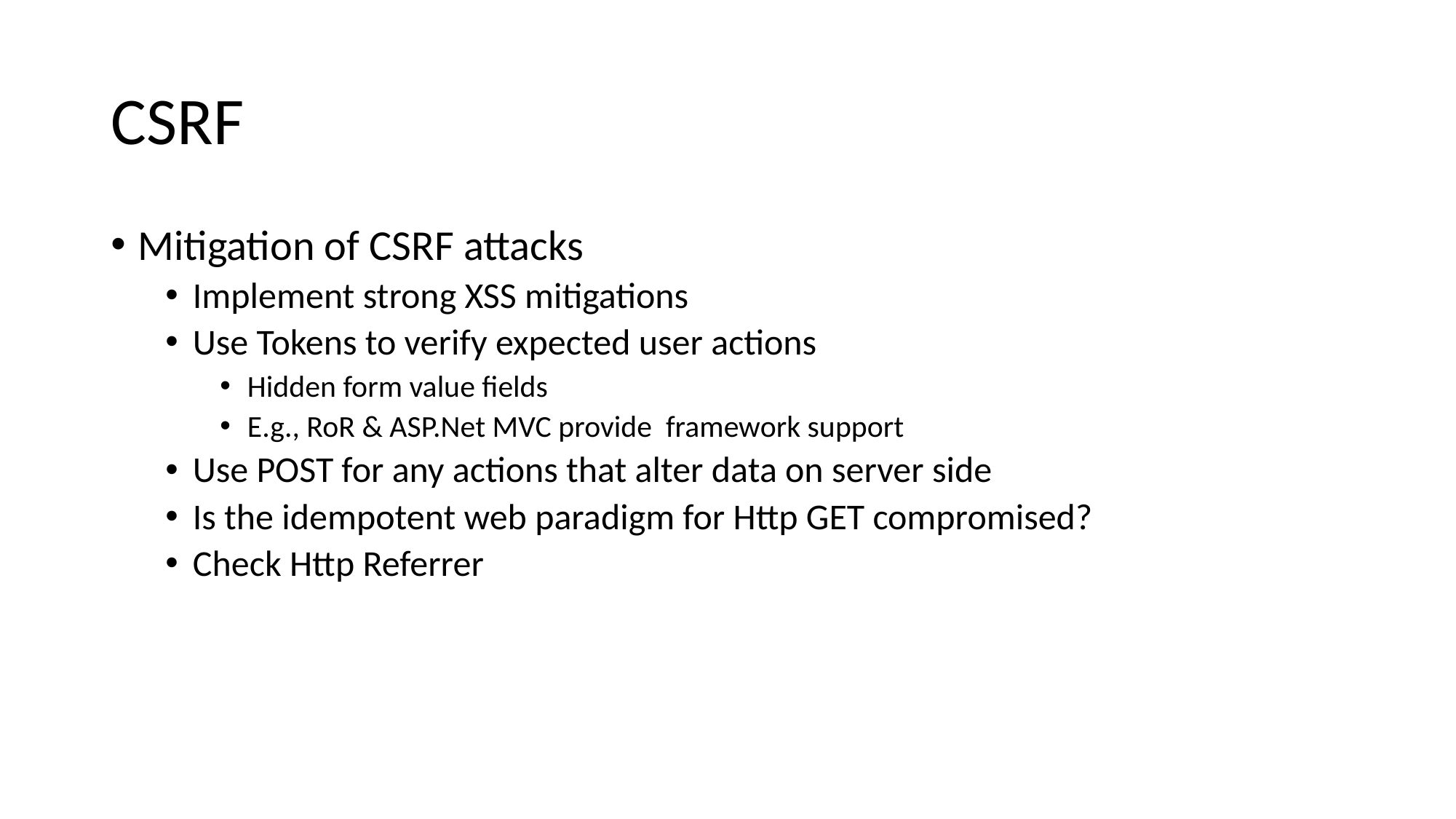

# CSRF
Mitigation of CSRF attacks
Implement strong XSS mitigations
Use Tokens to verify expected user actions
Hidden form value fields
E.g., RoR & ASP.Net MVC provide  framework support
Use POST for any actions that alter data on server side
Is the idempotent web paradigm for Http GET compromised?
Check Http Referrer